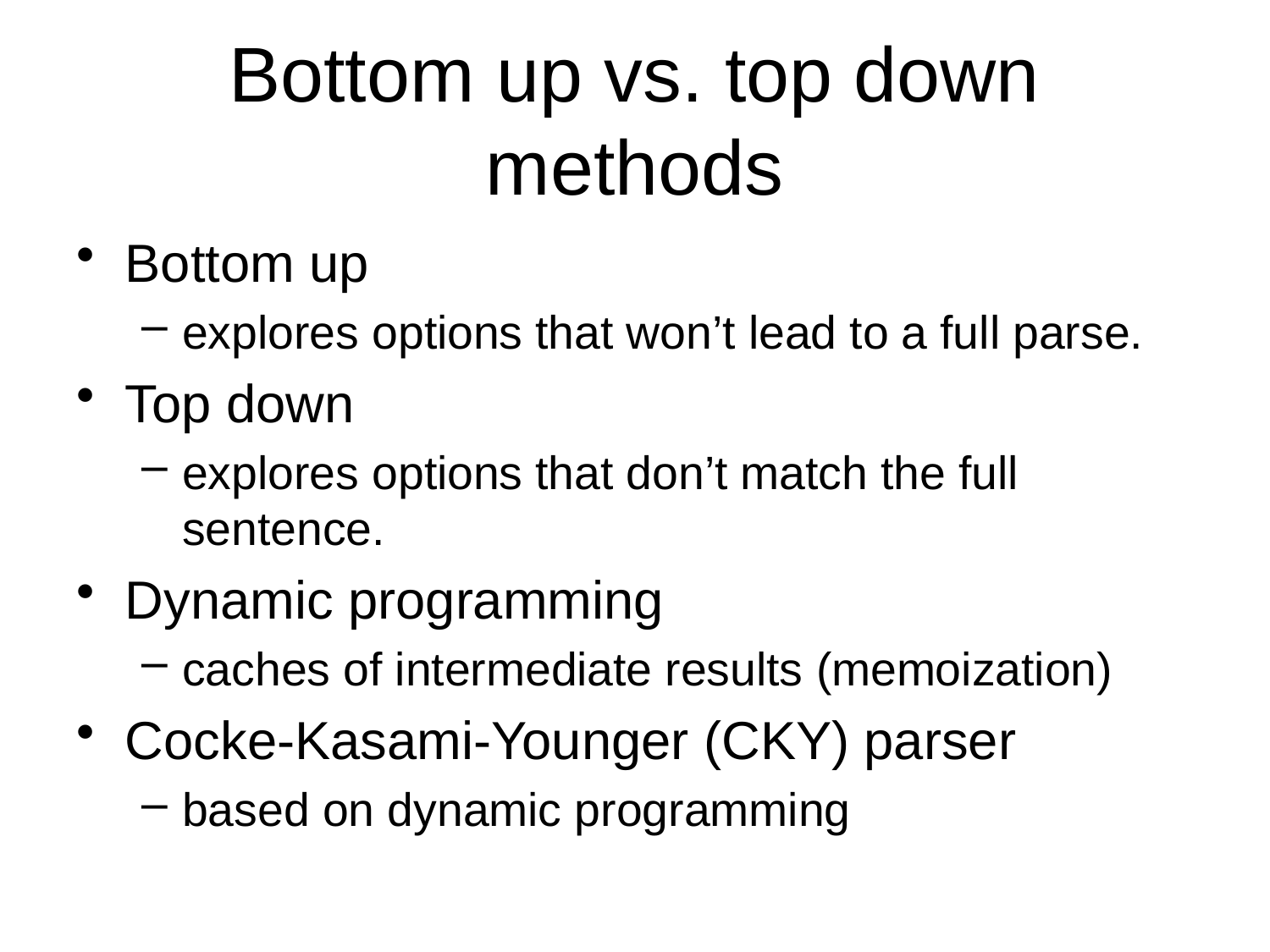

# Bottom up vs. top down methods
Bottom up
explores options that won’t lead to a full parse.
Top down
explores options that don’t match the full sentence.
Dynamic programming
caches of intermediate results (memoization)
Cocke-Kasami-Younger (CKY) parser
based on dynamic programming